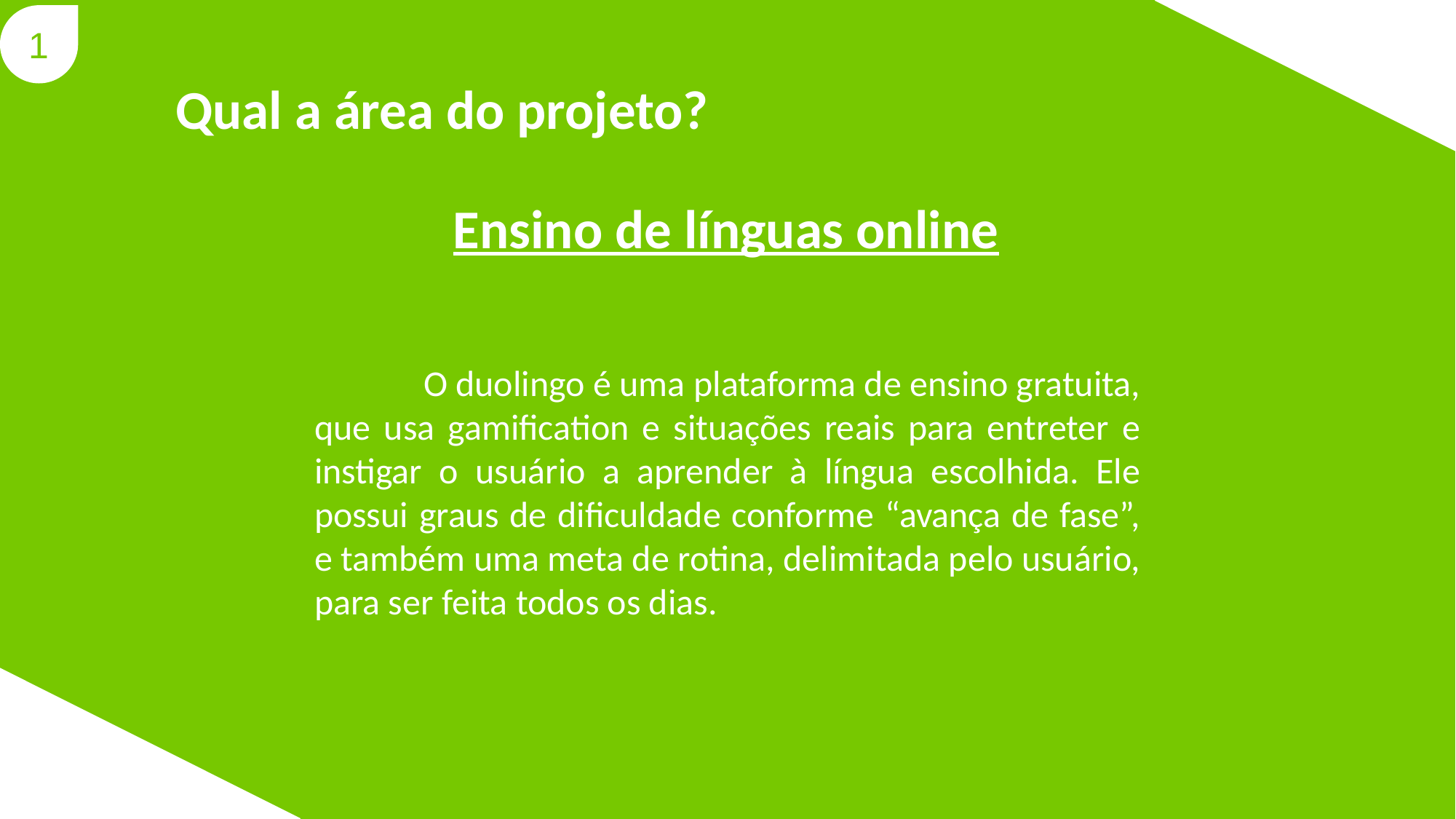

1
Qual a área do projeto?
Ensino de línguas online
	O duolingo é uma plataforma de ensino gratuita, que usa gamification e situações reais para entreter e instigar o usuário a aprender à língua escolhida. Ele possui graus de dificuldade conforme “avança de fase”, e também uma meta de rotina, delimitada pelo usuário, para ser feita todos os dias.